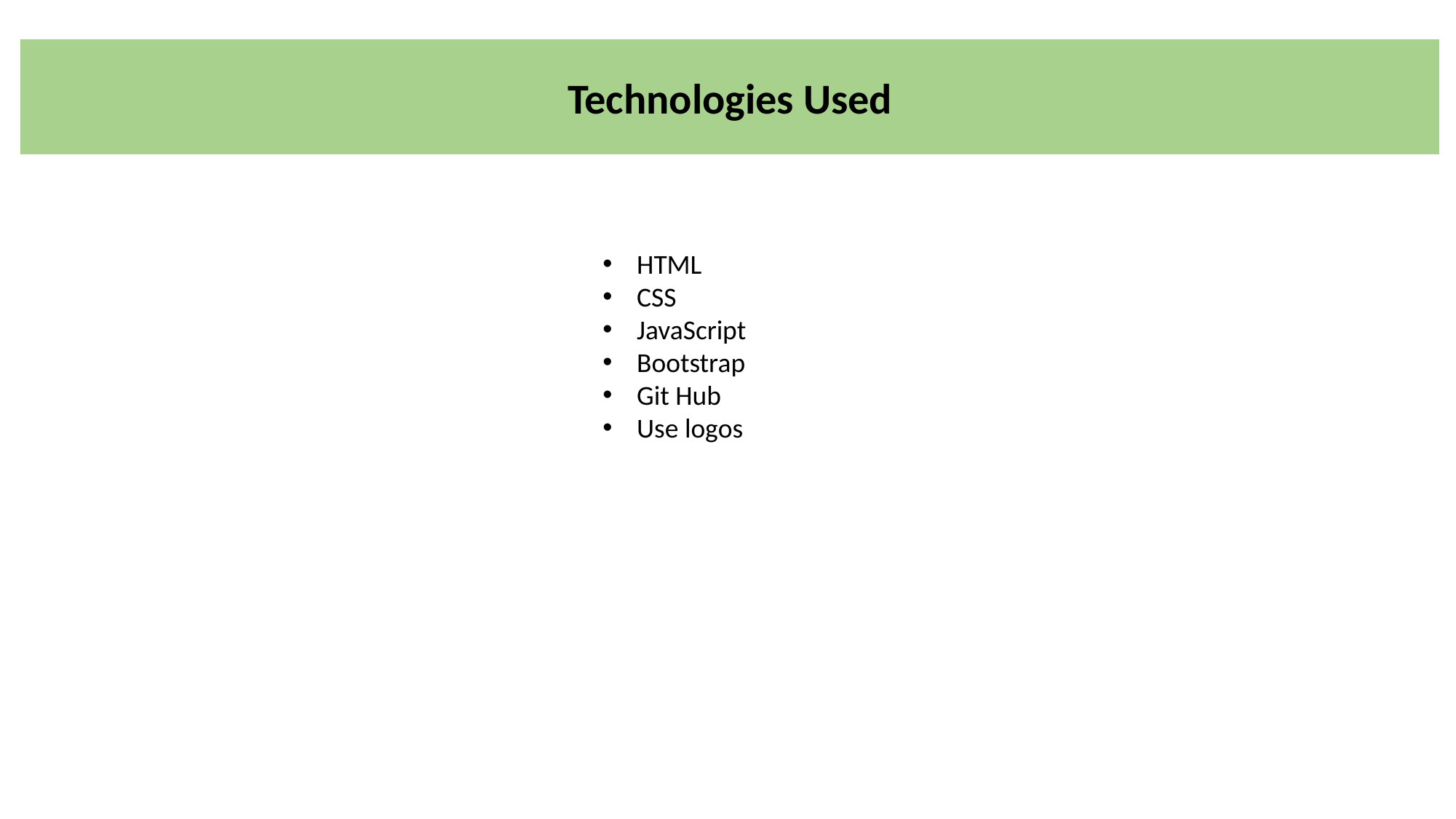

Technologies Used
HTML
CSS
JavaScript
Bootstrap
Git Hub
Use logos